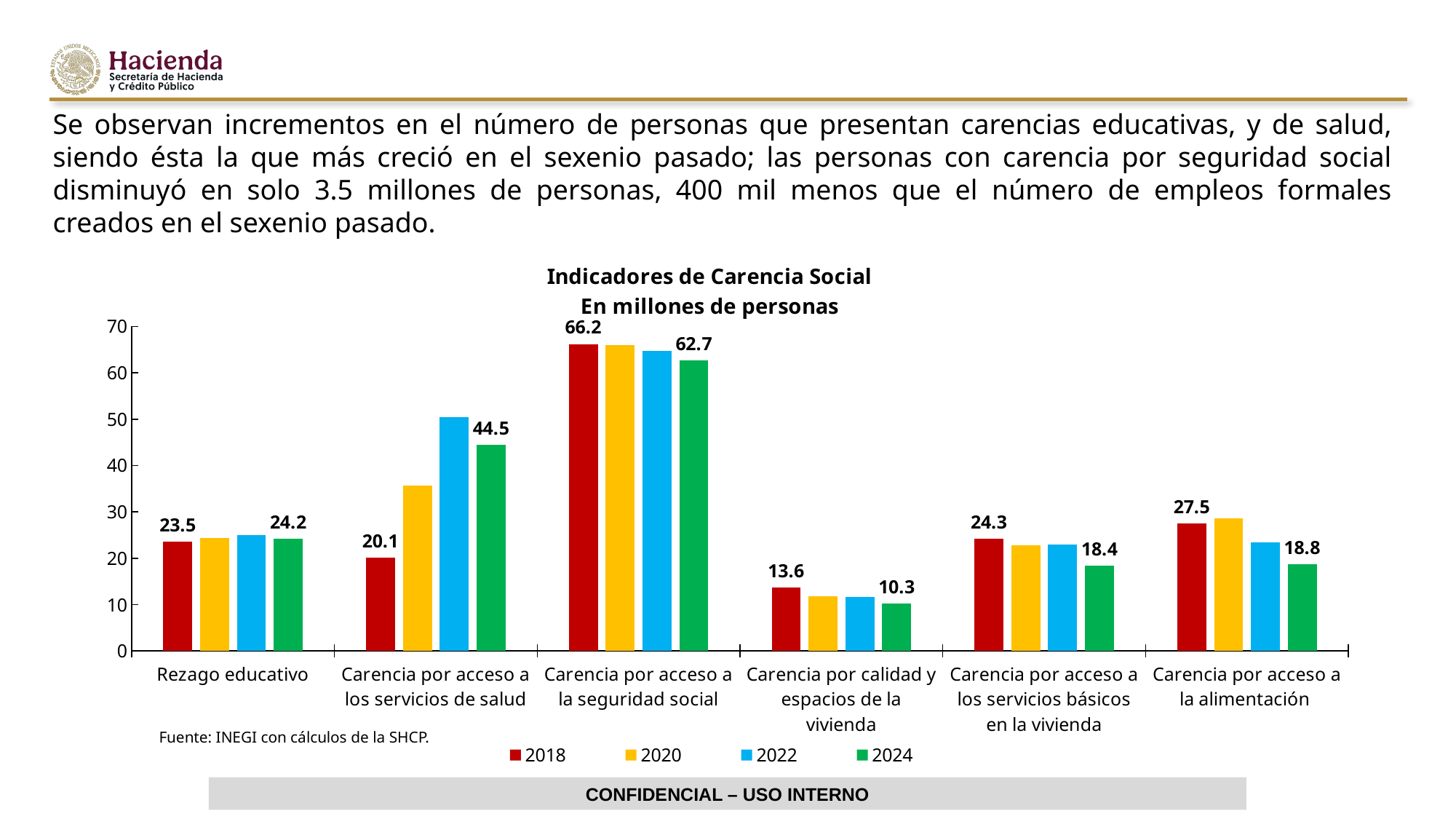

Se observan incrementos en el número de personas que presentan carencias educativas, y de salud, siendo ésta la que más creció en el sexenio pasado; las personas con carencia por seguridad social disminuyó en solo 3.5 millones de personas, 400 mil menos que el número de empleos formales creados en el sexenio pasado.

### Chart: Indicadores de Carencia Social
En millones de personas

| Category |  |  |  |  |
|---|---|---|---|---|
| Rezago educativo | 23.525262 | 24.397397 | 25.056783 | 24.249571 |
| Carencia por acceso a los servicios de salud | 20.051539000000002 | 35.678985000000004 | 50.383744 | 44.501218 |
| Carencia por acceso a la seguridad social | 66.201077 | 65.966517 | 64.68069 | 62.719283 |
| Carencia por calidad y espacios de la vivienda | 13.620959000000001 | 11.813699 | 11.665755 | 10.309182 |
| Carencia por acceso a los servicios básicos en la vivienda | 24.274345 | 22.724685 | 22.947316 | 18.407598 |
| Carencia por acceso a la alimentación  | 27.525683 | 28.570256 | 23.443933 | 18.751682 |
Fuente: INEGI con cálculos de la SHCP.